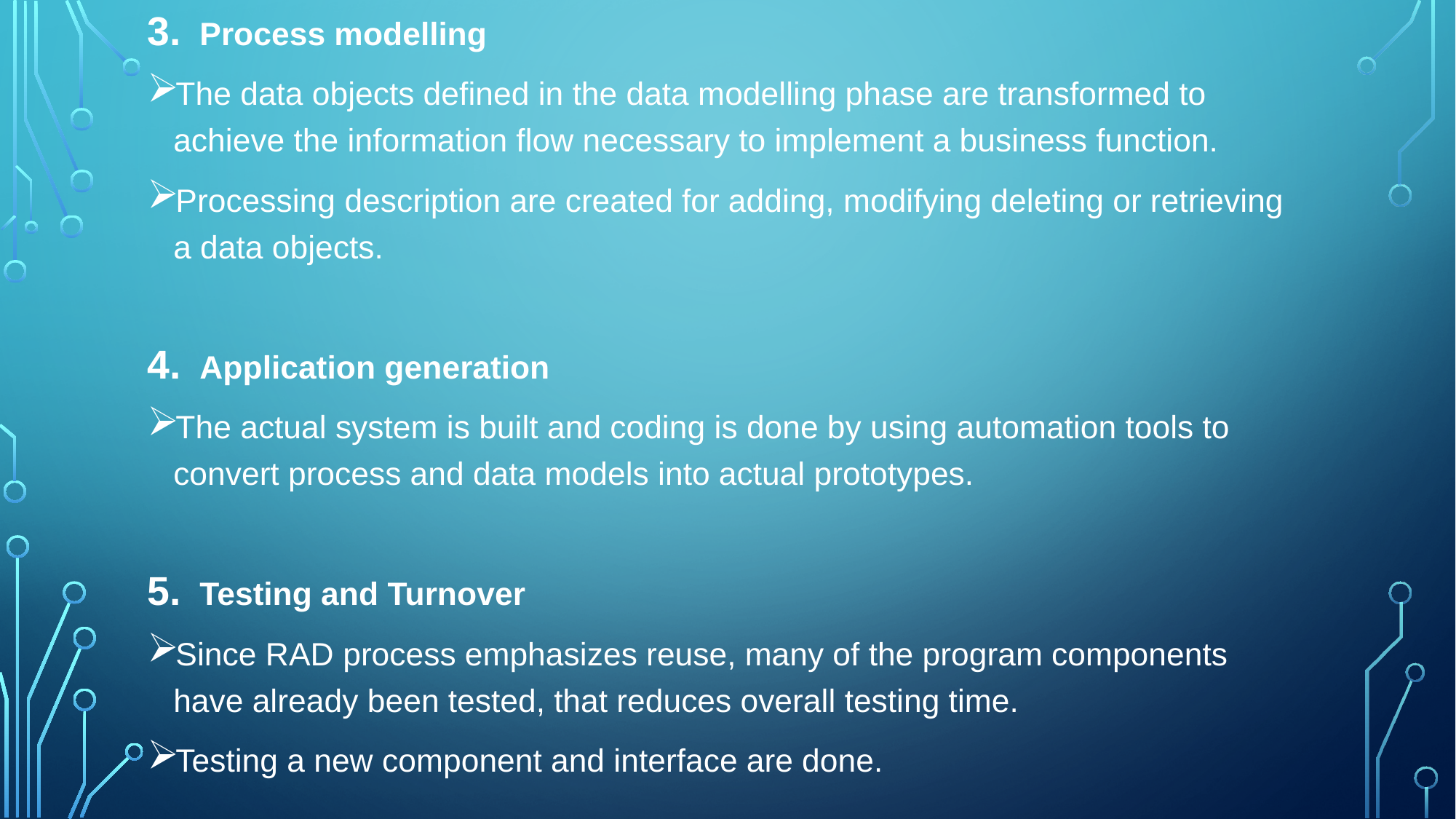

Process modelling
The data objects defined in the data modelling phase are transformed to achieve the information flow necessary to implement a business function.
Processing description are created for adding, modifying deleting or retrieving a data objects.

Application generation
The actual system is built and coding is done by using automation tools to convert process and data models into actual prototypes.

Testing and Turnover
Since RAD process emphasizes reuse, many of the program components have already been tested, that reduces overall testing time.
Testing a new component and interface are done.
#